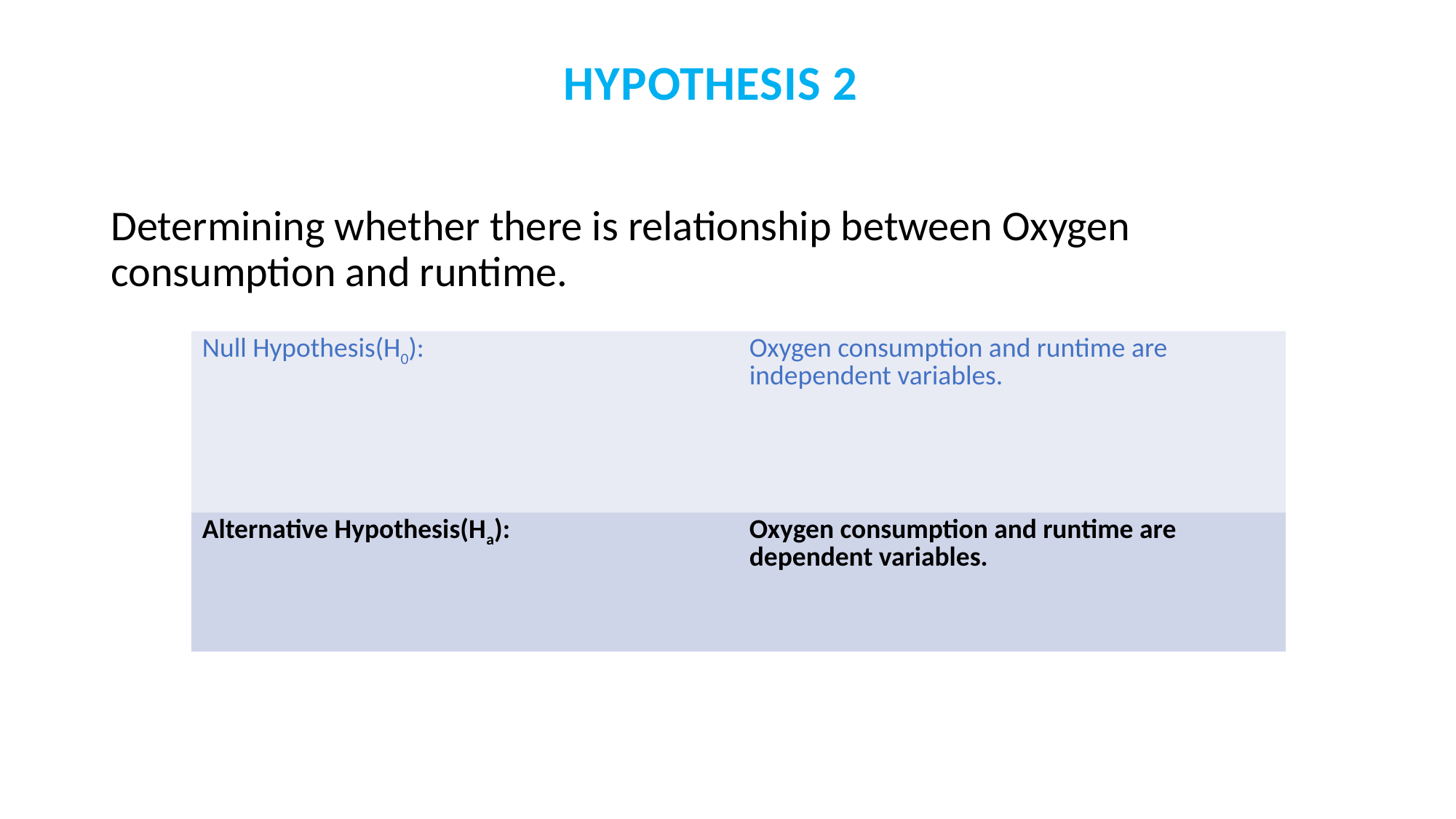

HYPOTHESIS 2
Determining whether there is relationship between Oxygen consumption and runtime.

| Null Hypothesis(H0): | Oxygen consumption and runtime are independent variables. |
| --- | --- |
| Alternative Hypothesis(Ha): | Oxygen consumption and runtime are dependent variables. |